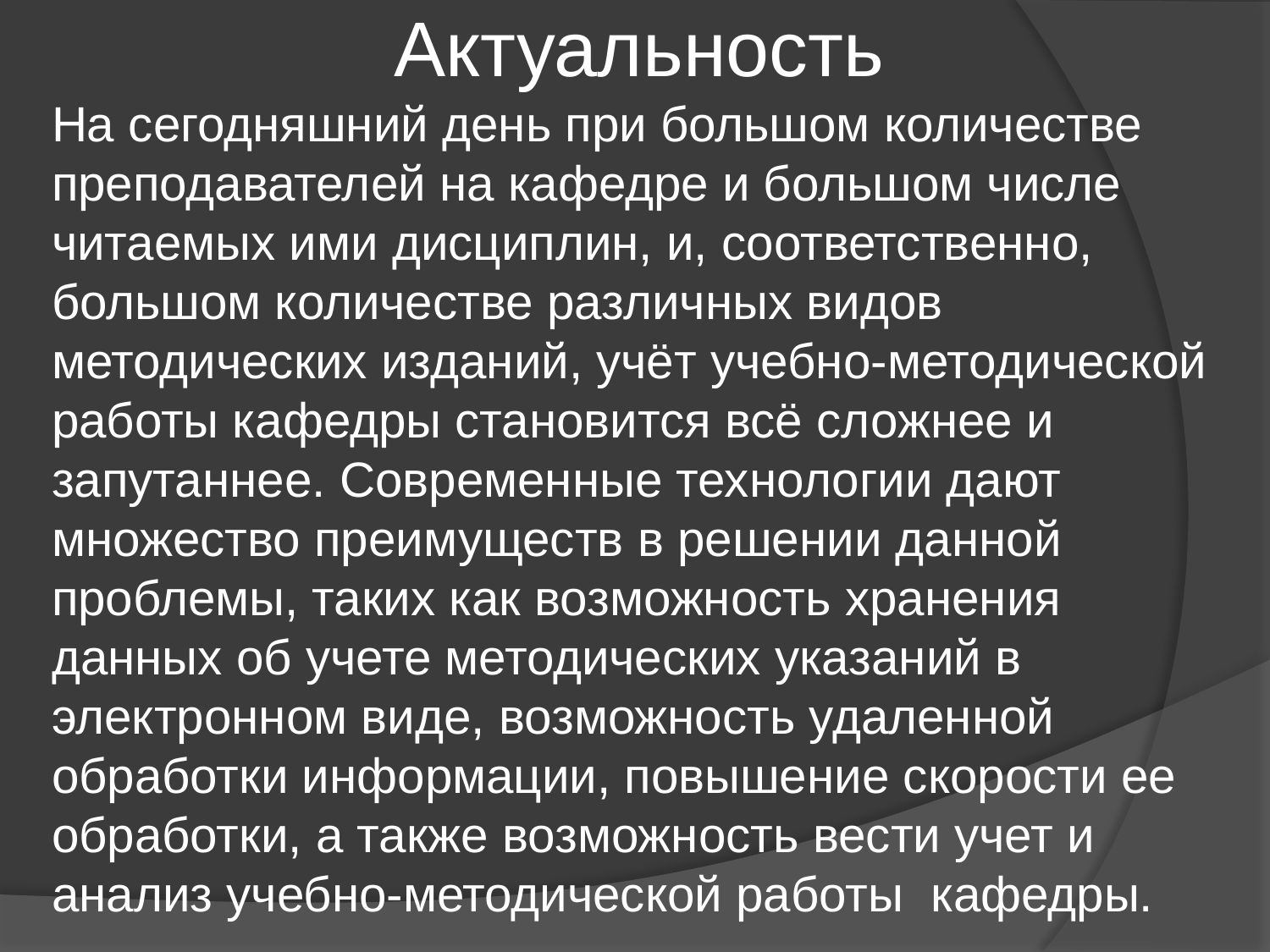

Актуальность
На сегодняшний день при большом количестве преподавателей на кафедре и большом числе читаемых ими дисциплин, и, соответственно, большом количестве различных видов методических изданий, учёт учебно-методической работы кафедры становится всё сложнее и запутаннее. Современные технологии дают множество преимуществ в решении данной проблемы, таких как возможность хранения данных об учете методических указаний в электронном виде, возможность удаленной обработки информации, повышение скорости ее обработки, а также возможность вести учет и анализ учебно-методической работы  кафедры.